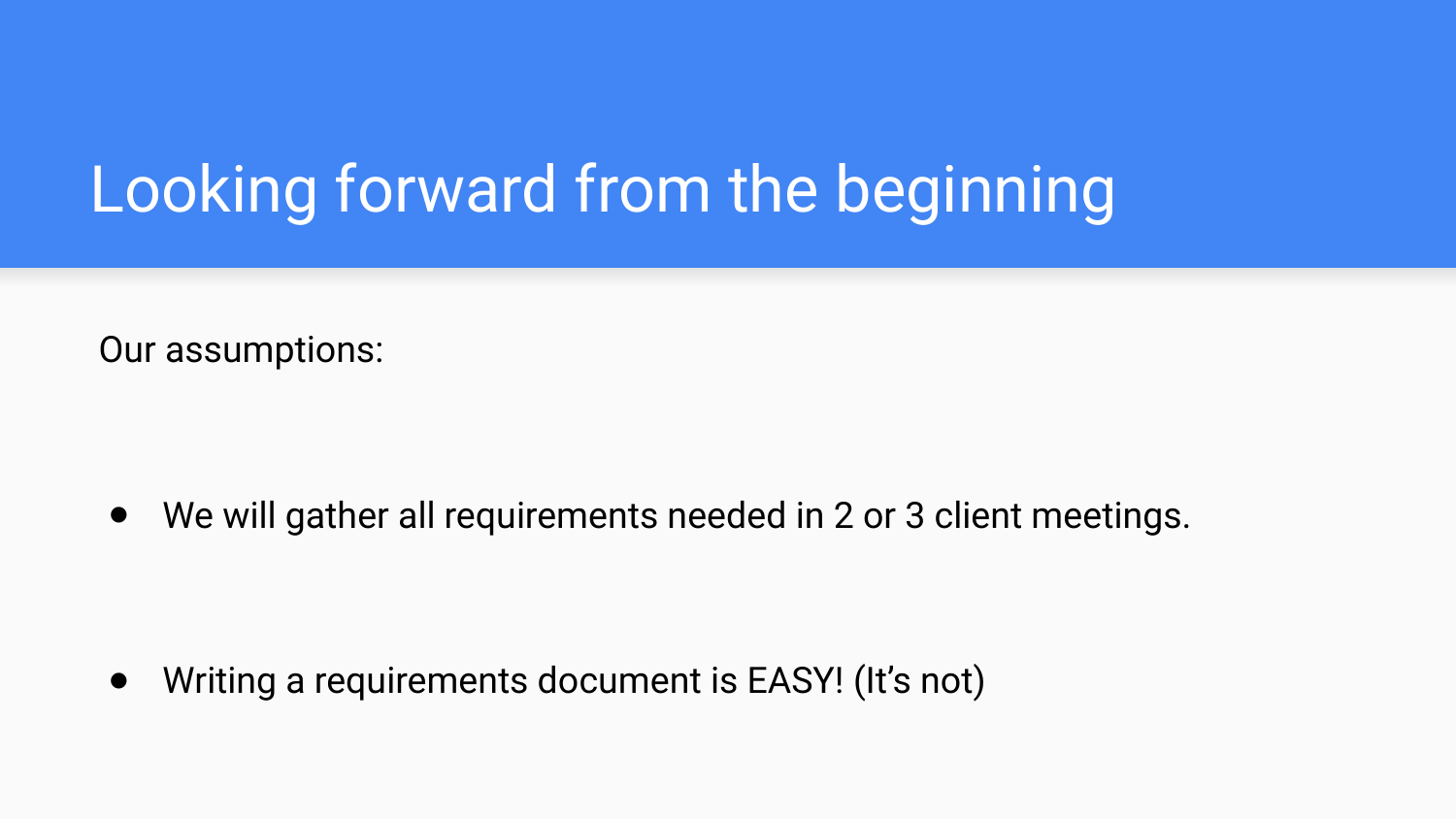

# Looking forward from the beginning
 Our assumptions:

We will gather all requirements needed in 2 or 3 client meetings.

Writing a requirements document is EASY! (It’s not)